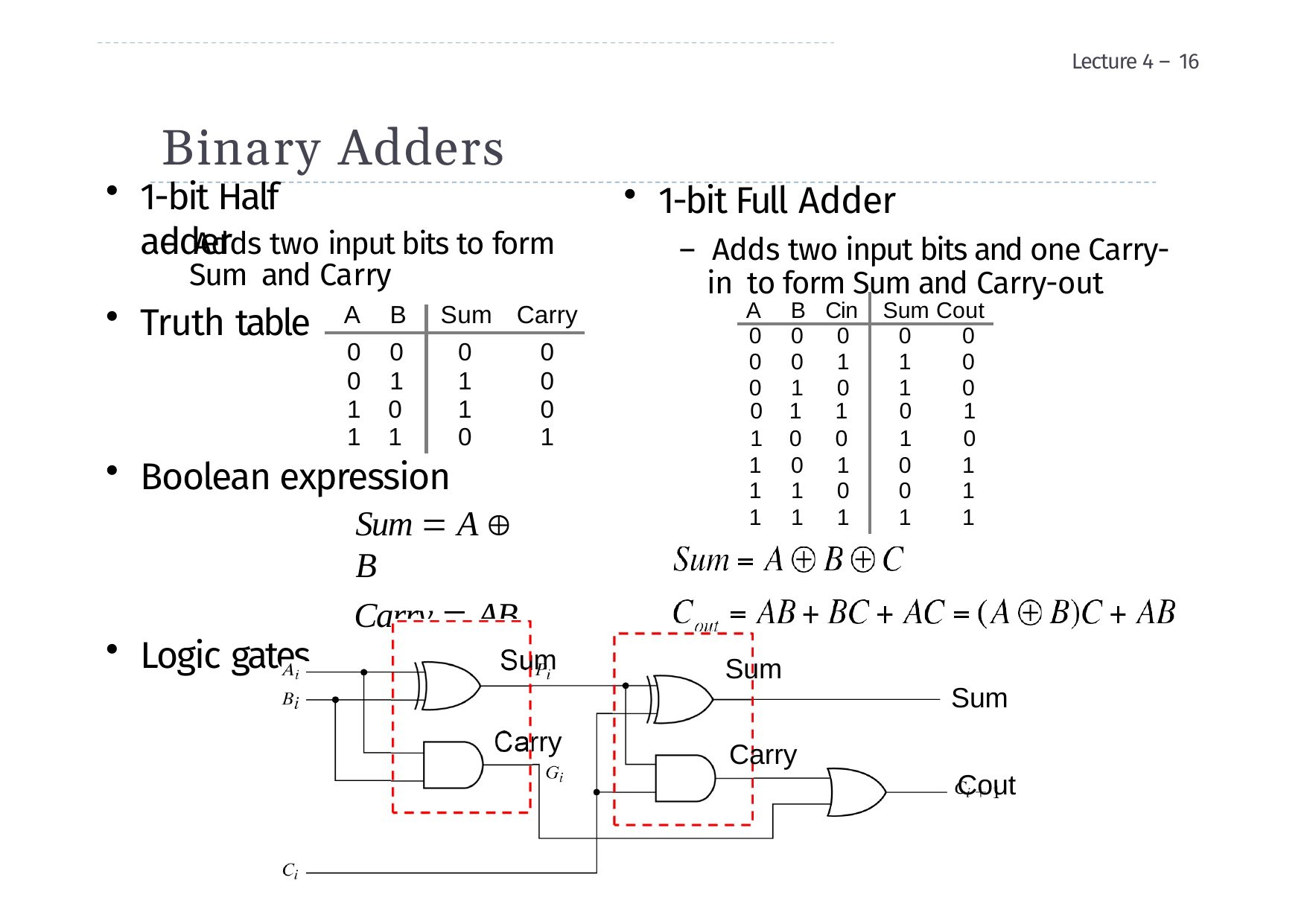

Lecture 4 – 16
# Binary Adders
1-bit Full Adder
– Adds two input bits and one Carry-in  to form Sum and Carry-out
1-bit Half adder

– Adds two input bits to form Sum  and Carry

A	B	Cin	Sum Cout
A	B	Sum	Carry
Truth table

0
0
0
0
1
1
0	0	0
0	0	1
0	1	0

0
0
0
1
0	0
0	1
| 1 | 0 | 1 | 0 | 0 | 1 | 1 | 0 | 1 |
| --- | --- | --- | --- | --- | --- | --- | --- | --- |
| 1 | 1 | 0 | 1 | 1 | 0 | 0 | 1 | 0 |
Boolean expression
Sum = A ⊕ B
Carry = AB
Logic gates
1
1
1
0
0
1
1	0	1
1	1	0
1	1	1

m
Su

Ca
Sum

Sum
rry
Carry
Cout